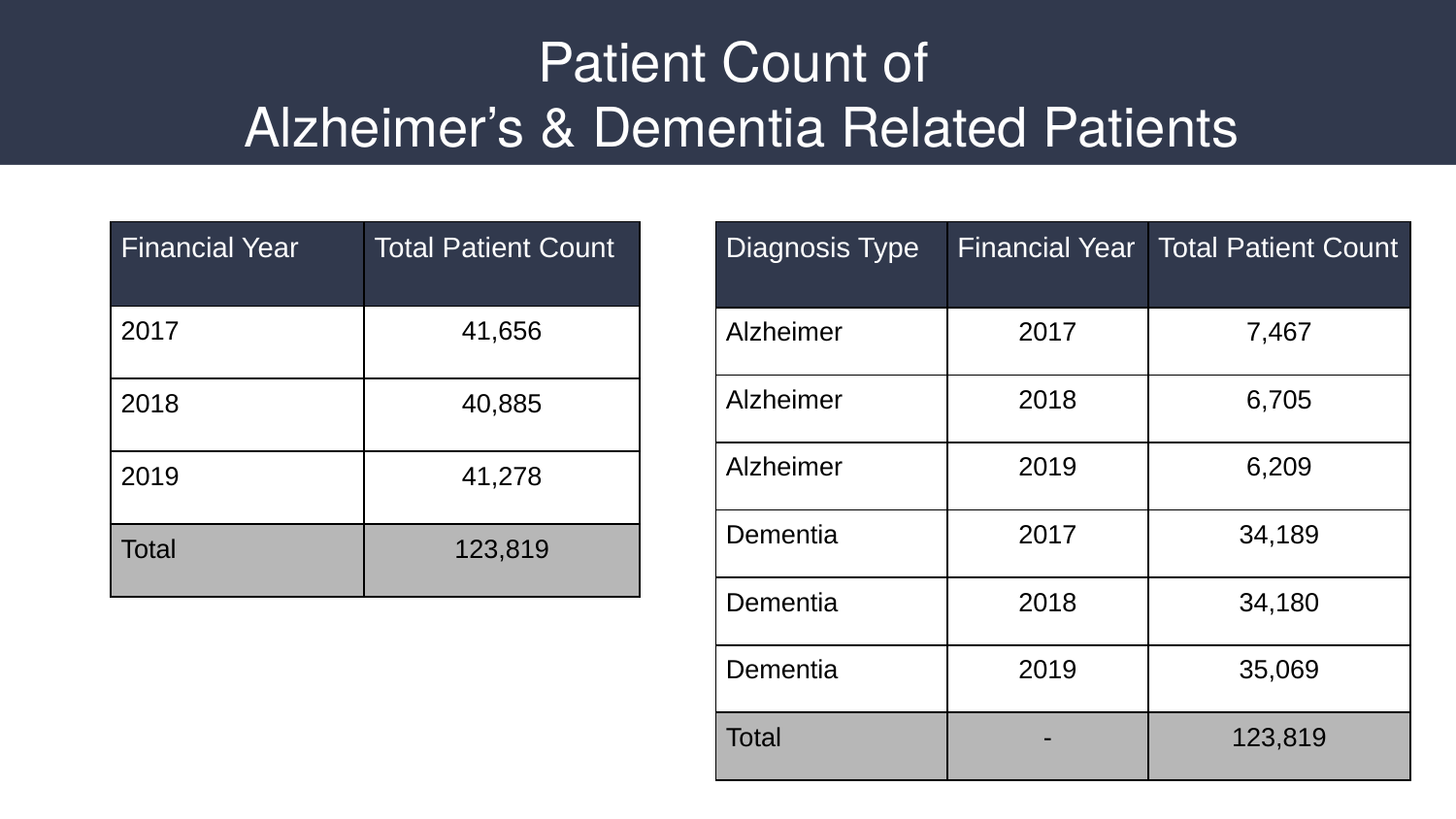

# Patient Count of Alzheimer’s & Dementia Related Patients
Patients

| Diagnosis Type | Financial Year | Total Patient Count |
| --- | --- | --- |
| Alzheimer | 2017 | 7,467 |
| Alzheimer | 2018 | 6,705 |
| Alzheimer | 2019 | 6,209 |
| Dementia | 2017 | 34,189 |
| Dementia | 2018 | 34,180 |
| Dementia | 2019 | 35,069 |
| Total | - | 123,819 |
| Financial Year | Total Patient Count |
| --- | --- |
| 2017 | 41,656 |
| 2018 | 40,885 |
| 2019 | 41,278 |
| Total | 123,819 |